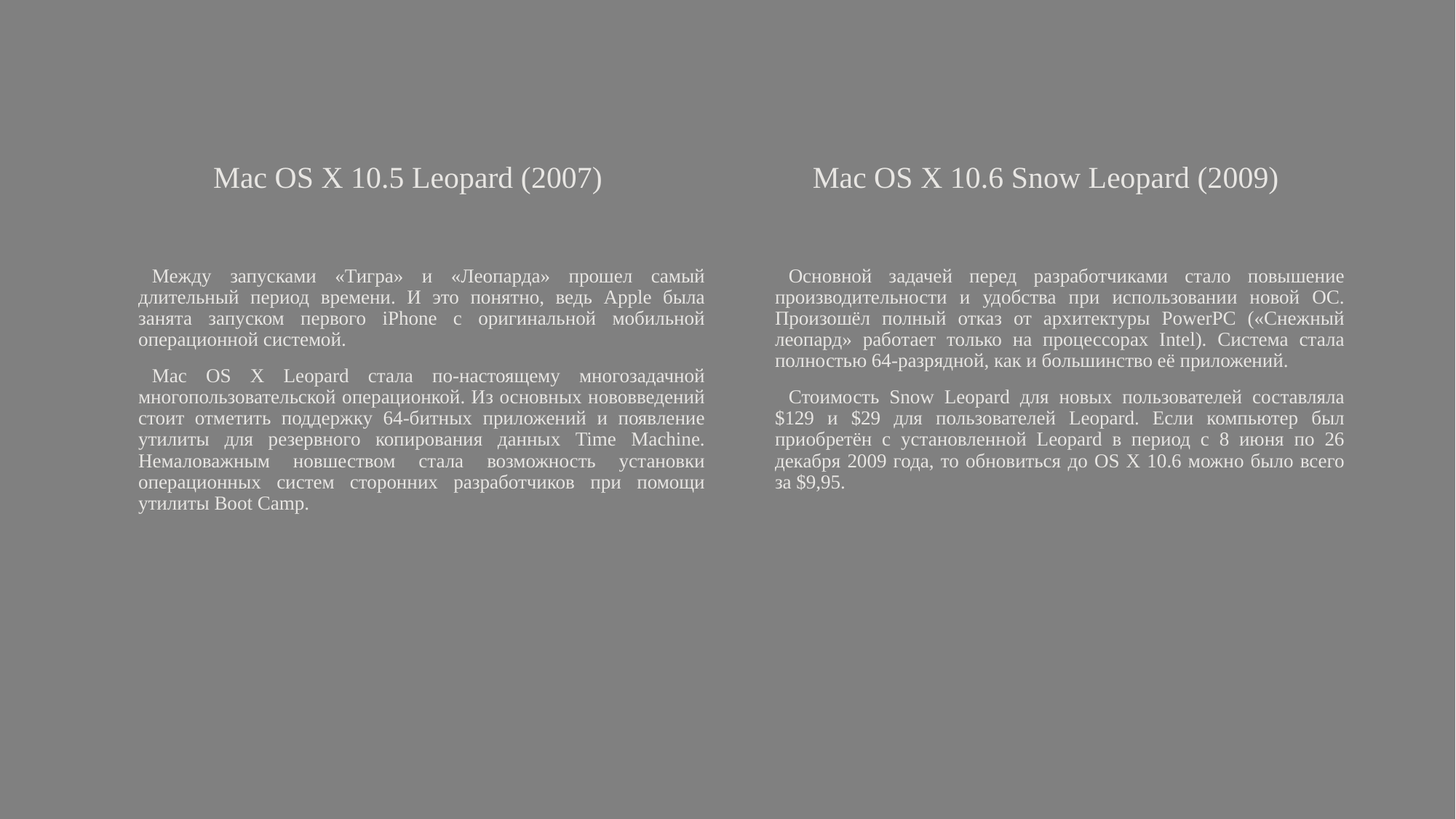

Mac OS X 10.5 Leopard (2007)
Mac OS X 10.6 Snow Leopard (2009)
Между запусками «Тигра» и «Леопарда» прошел самый длительный период времени. И это понятно, ведь Apple была занята запуском первого iPhone с оригинальной мобильной операционной системой.
Mac OS X Leopard стала по-настоящему многозадачной многопользовательской операционкой. Из основных нововведений стоит отметить поддержку 64-битных приложений и появление утилиты для резервного копирования данных Time Machine. Немаловажным новшеством стала возможность установки операционных систем сторонних разработчиков при помощи утилиты Boot Camp.

Основной задачей перед разработчиками стало повышение производительности и удобства при использовании новой ОС. Произошёл полный отказ от архитектуры PowerPC («Снежный леопард» работает только на процессорах Intel). Система стала полностью 64-разрядной, как и большинство её приложений.
Стоимость Snow Leopard для новых пользователей составляла $129 и $29 для пользователей Leopard. Если компьютер был приобретён с установленной Leopard в период с 8 июня по 26 декабря 2009 года, то обновиться до OS X 10.6 можно было всего за $9,95.